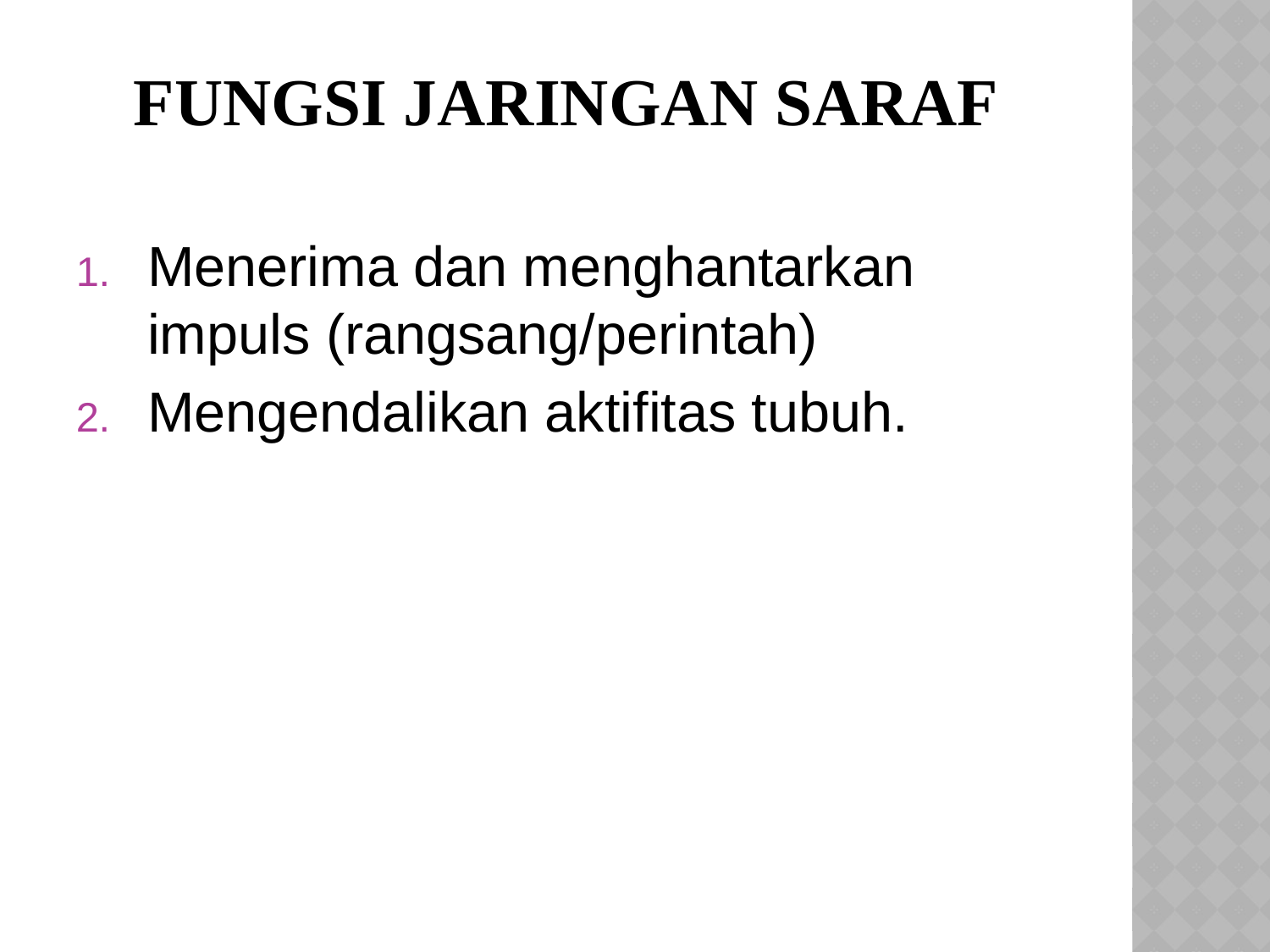

# Fungsi Jaringan saraf
Menerima dan menghantarkan impuls (rangsang/perintah)
Mengendalikan aktifitas tubuh.